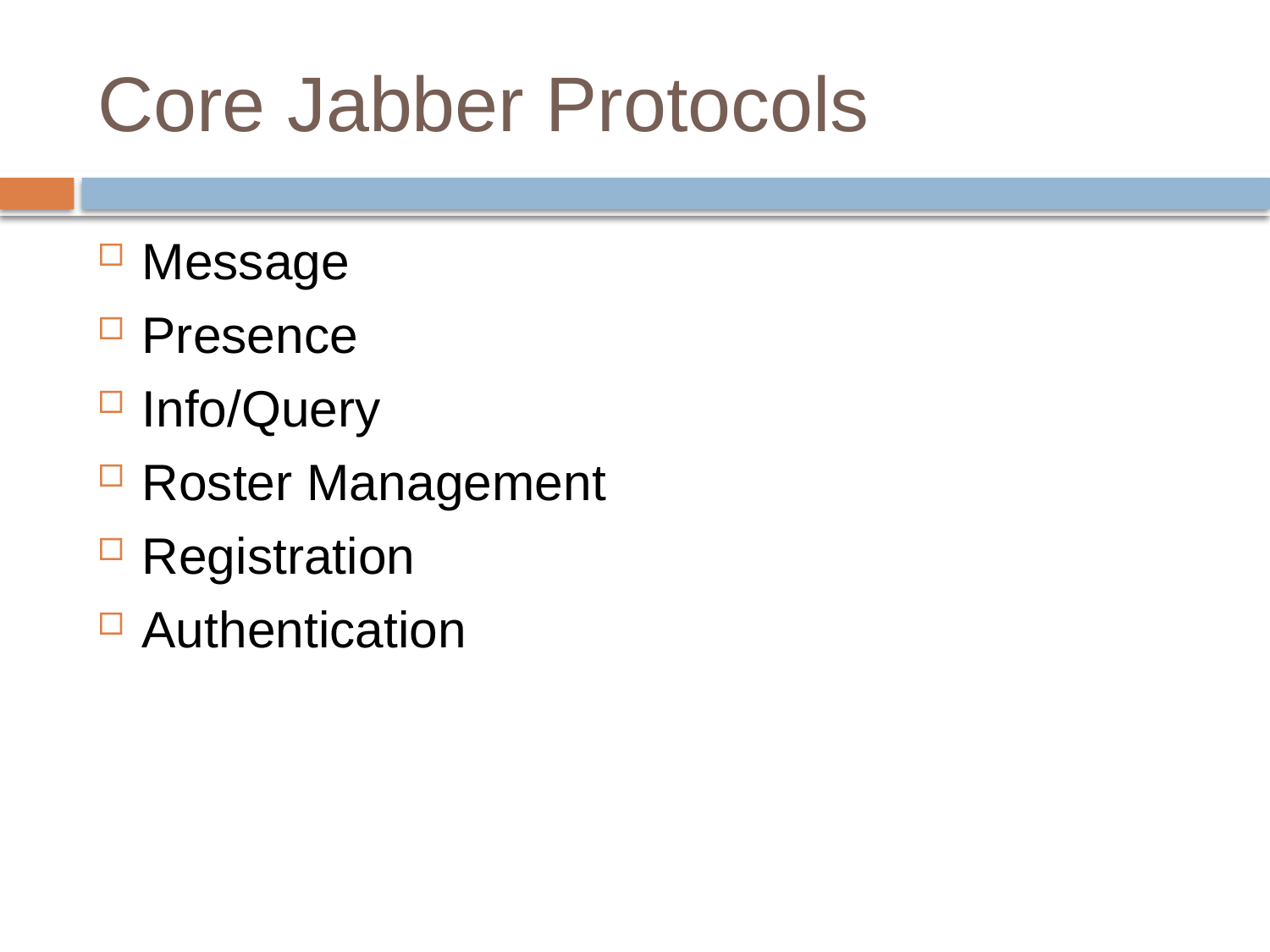

# Core Jabber Protocols
Message
Presence
Info/Query
Roster Management
Registration
Authentication